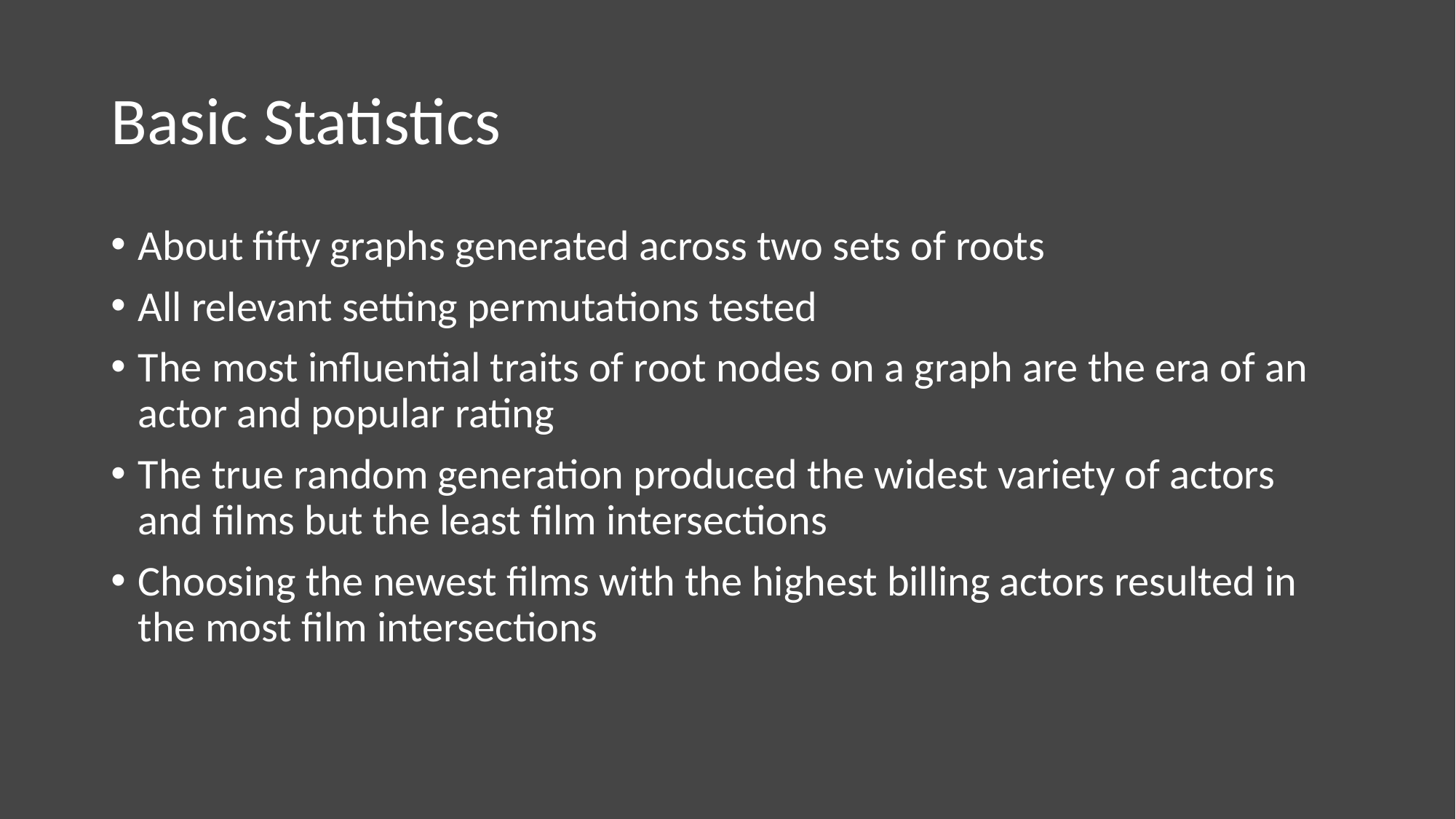

# Basic Statistics
About fifty graphs generated across two sets of roots
All relevant setting permutations tested
The most influential traits of root nodes on a graph are the era of an actor and popular rating
The true random generation produced the widest variety of actors and films but the least film intersections
Choosing the newest films with the highest billing actors resulted in the most film intersections